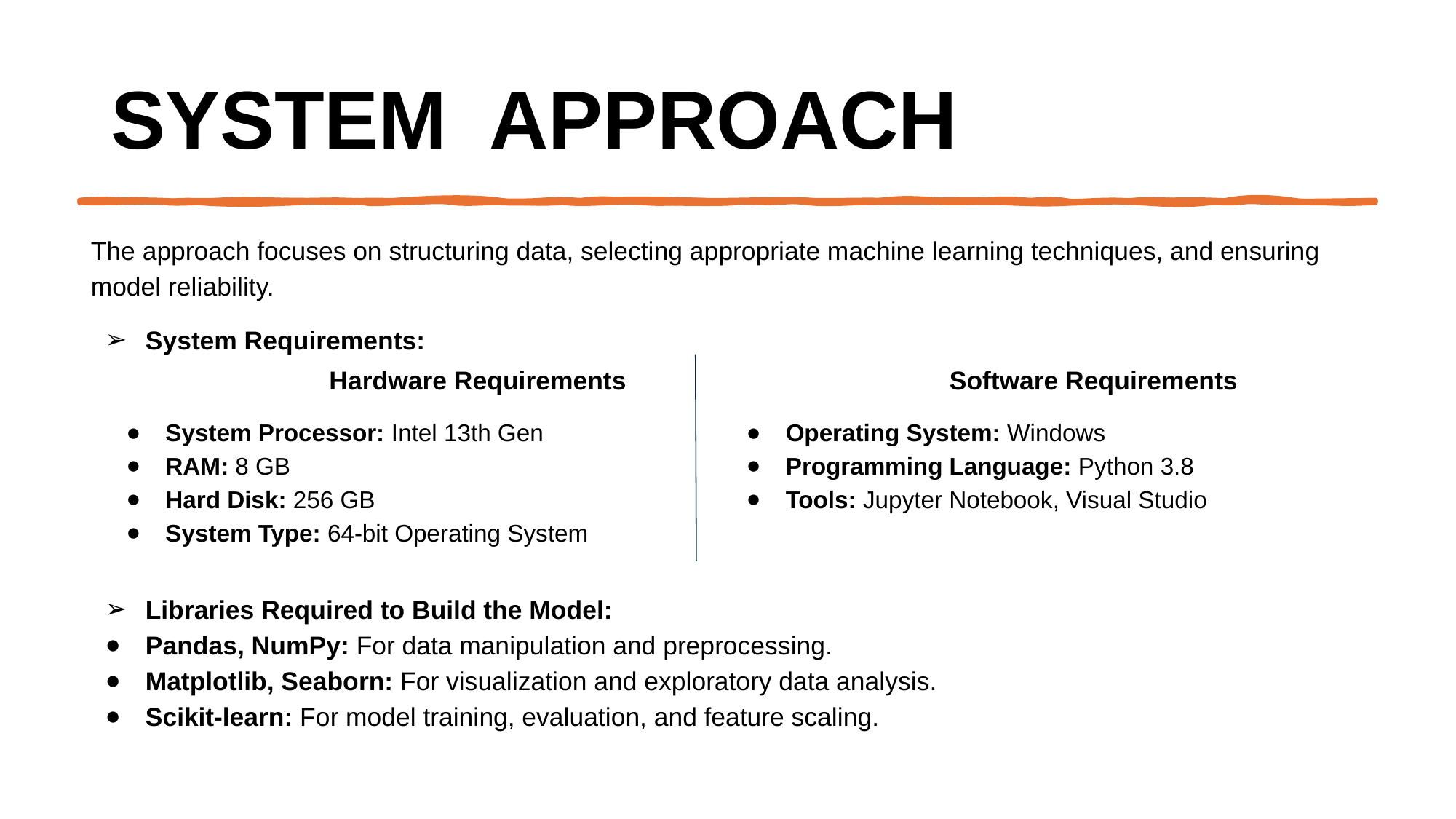

# SYSTEM  APPROACH

The approach focuses on structuring data, selecting appropriate machine learning techniques, and ensuring model reliability.
System Requirements:

Libraries Required to Build the Model:
Pandas, NumPy: For data manipulation and preprocessing.
Matplotlib, Seaborn: For visualization and exploratory data analysis.
Scikit-learn: For model training, evaluation, and feature scaling.

 		Hardware Requirements
System Processor: Intel 13th Gen
RAM: 8 GB
Hard Disk: 256 GB
System Type: 64-bit Operating System
 		Software Requirements
Operating System: Windows
Programming Language: Python 3.8
Tools: Jupyter Notebook, Visual Studio